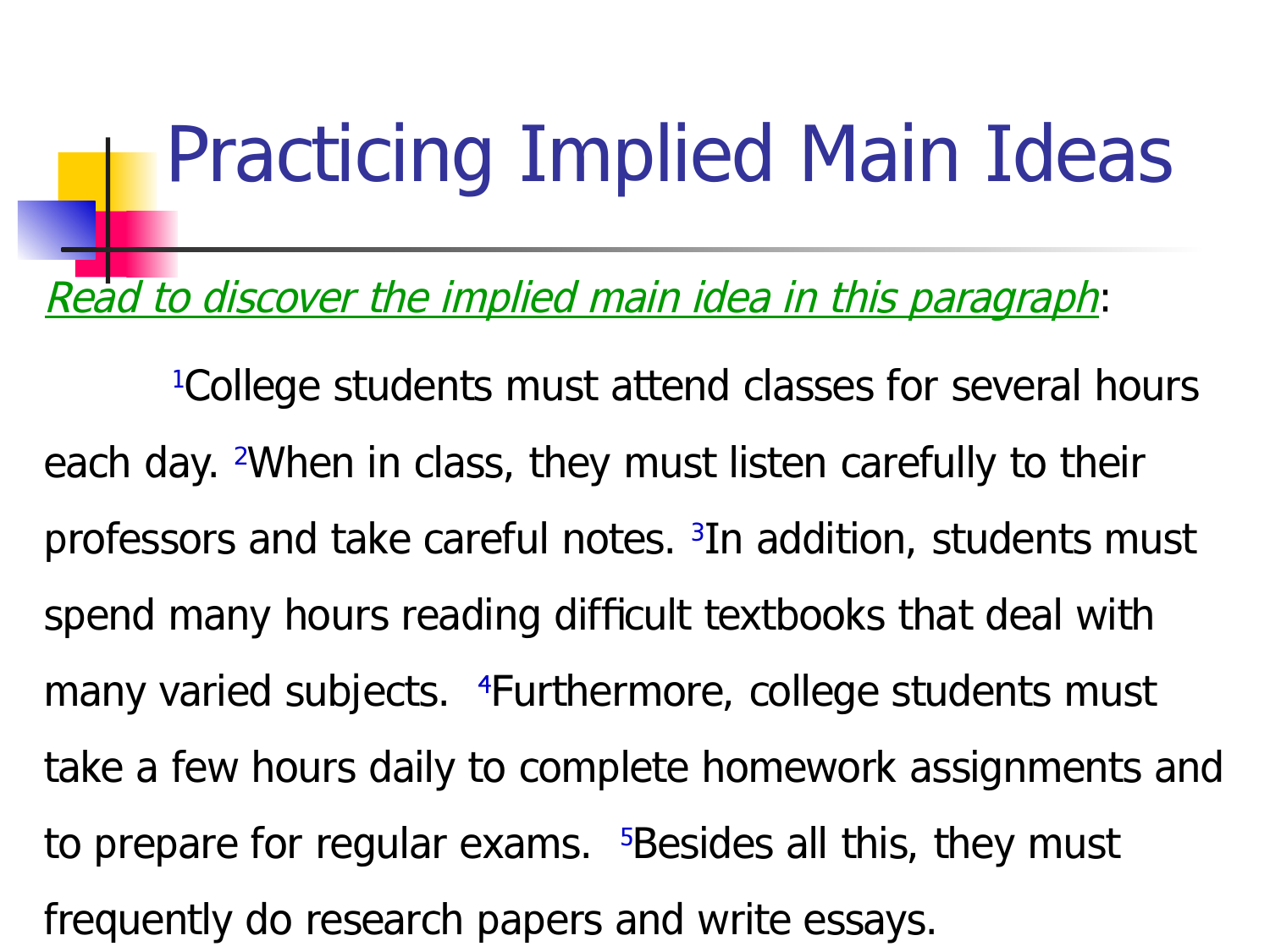

# Practicing Implied Main Ideas
Read to discover the implied main idea in this paragraph:
	1College students must attend classes for several hours each day. 2When in class, they must listen carefully to their professors and take careful notes. 3In addition, students must spend many hours reading difficult textbooks that deal with many varied subjects.  4Furthermore, college students must take a few hours daily to complete homework assignments and to prepare for regular exams.  5Besides all this, they must frequently do research papers and write essays.